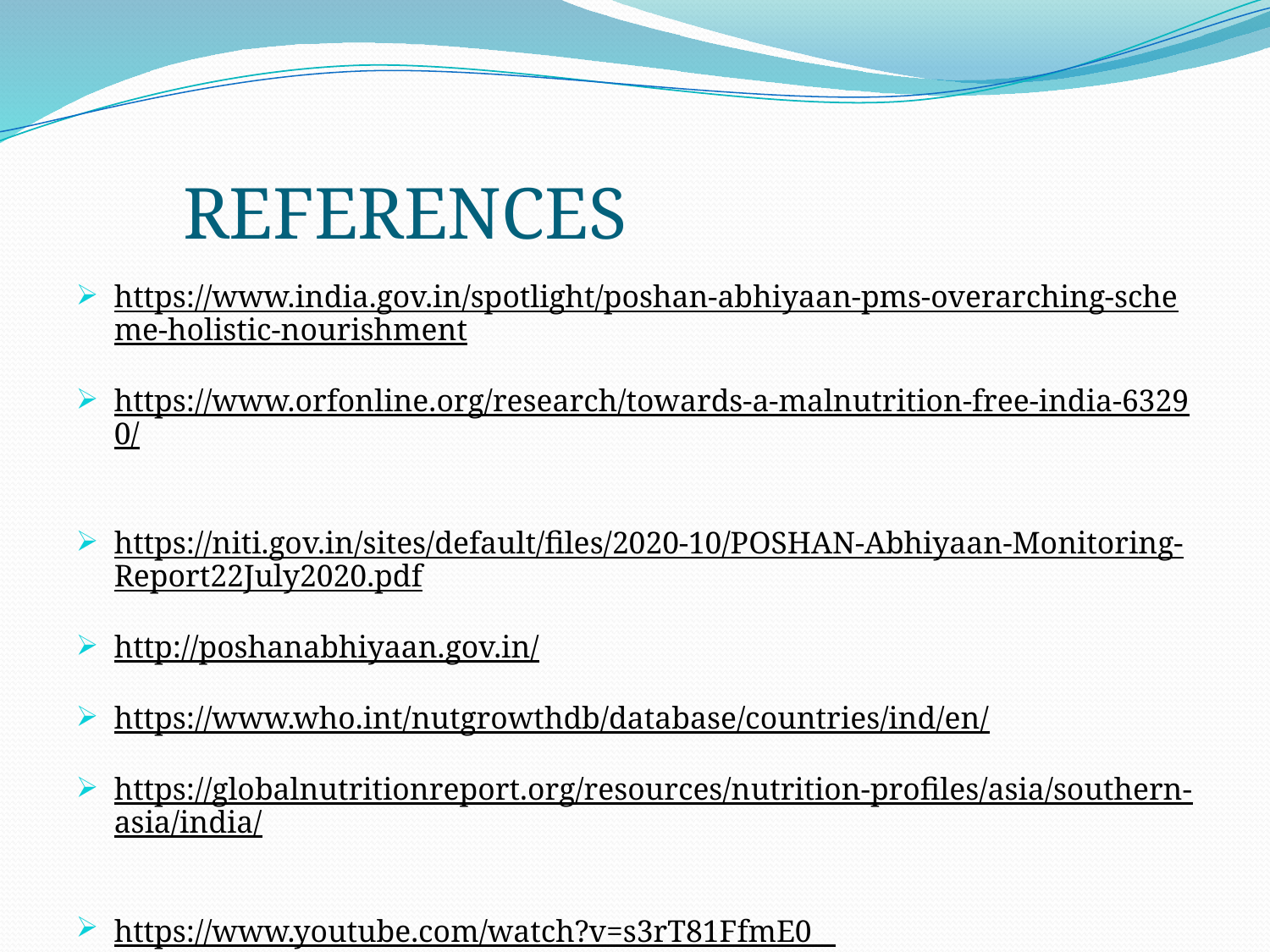

# REFERENCES
https://www.india.gov.in/spotlight/poshan-abhiyaan-pms-overarching-scheme-holistic-nourishment
https://www.orfonline.org/research/towards-a-malnutrition-free-india-63290/
https://niti.gov.in/sites/default/files/2020-10/POSHAN-Abhiyaan-Monitoring-Report22July2020.pdf
http://poshanabhiyaan.gov.in/
https://www.who.int/nutgrowthdb/database/countries/ind/en/
https://globalnutritionreport.org/resources/nutrition-profiles/asia/southern-asia/india/
https://www.youtube.com/watch?v=s3rT81FfmE0